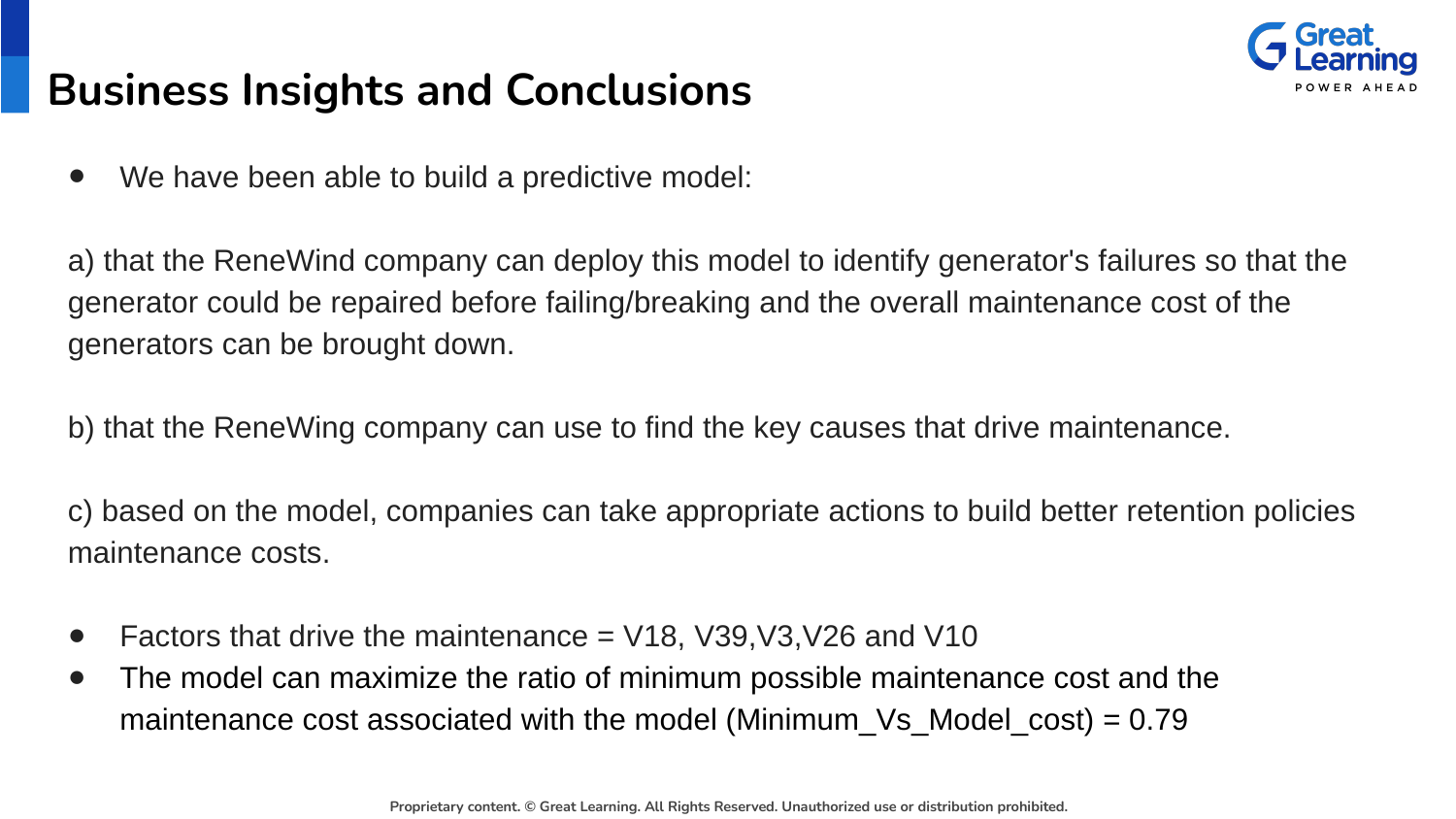

# Business Insights and Conclusions
We have been able to build a predictive model:

a) that the ReneWind company can deploy this model to identify generator's failures so that the generator could be repaired before failing/breaking and the overall maintenance cost of the generators can be brought down.

b) that the ReneWing company can use to find the key causes that drive maintenance.

c) based on the model, companies can take appropriate actions to build better retention policies maintenance costs.

Factors that drive the maintenance = V18, V39,V3,V26 and V10
The model can maximize the ratio of minimum possible maintenance cost and the maintenance cost associated with the model (Minimum_Vs_Model_cost) = 0.79